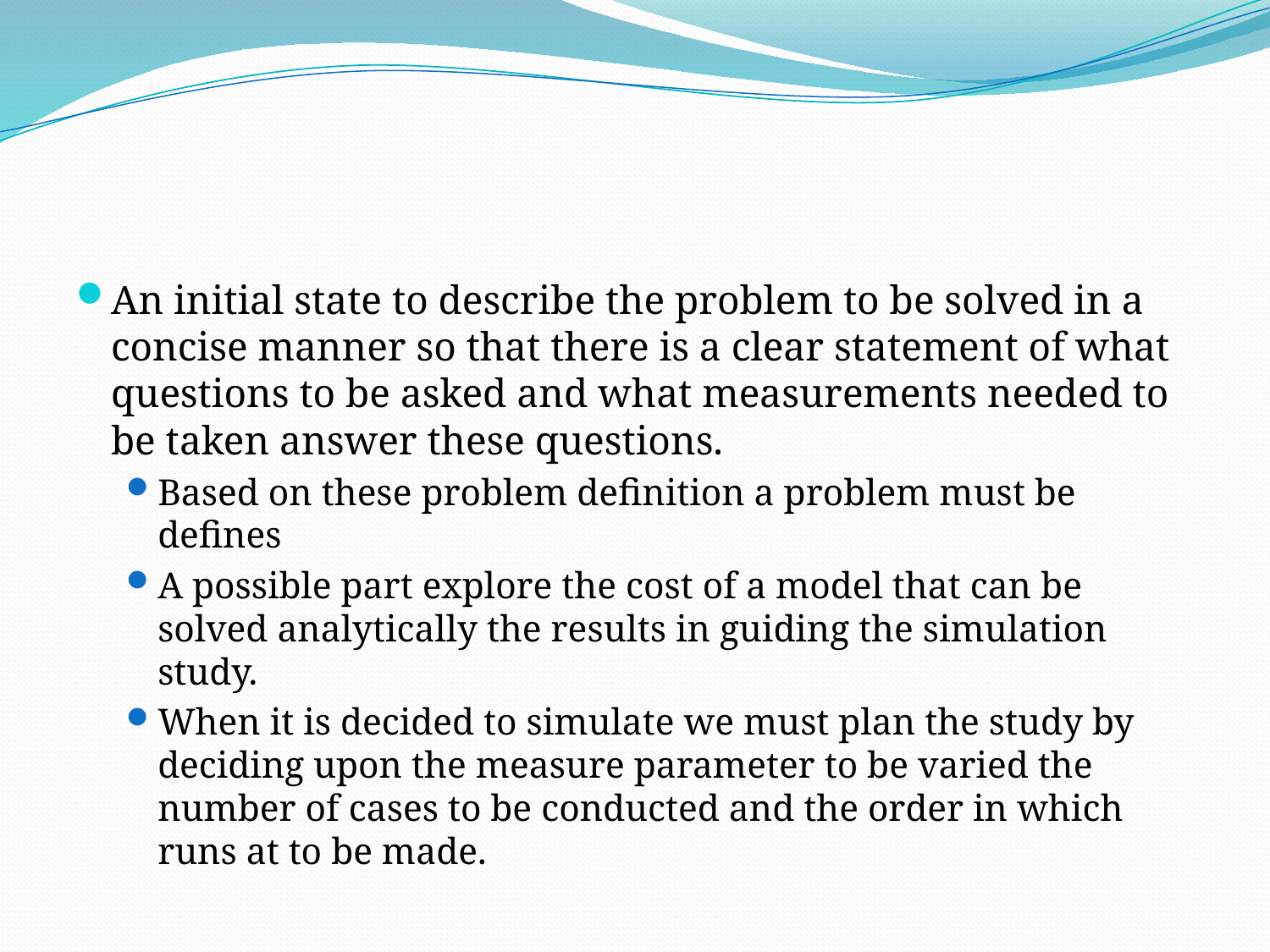

#
An initial state to describe the problem to be solved in a concise manner so that there is a clear statement of what questions to be asked and what measurements needed to be taken answer these questions.
Based on these problem definition a problem must be defines
A possible part explore the cost of a model that can be solved analytically the results in guiding the simulation study.
When it is decided to simulate we must plan the study by deciding upon the measure parameter to be varied the number of cases to be conducted and the order in which runs at to be made.